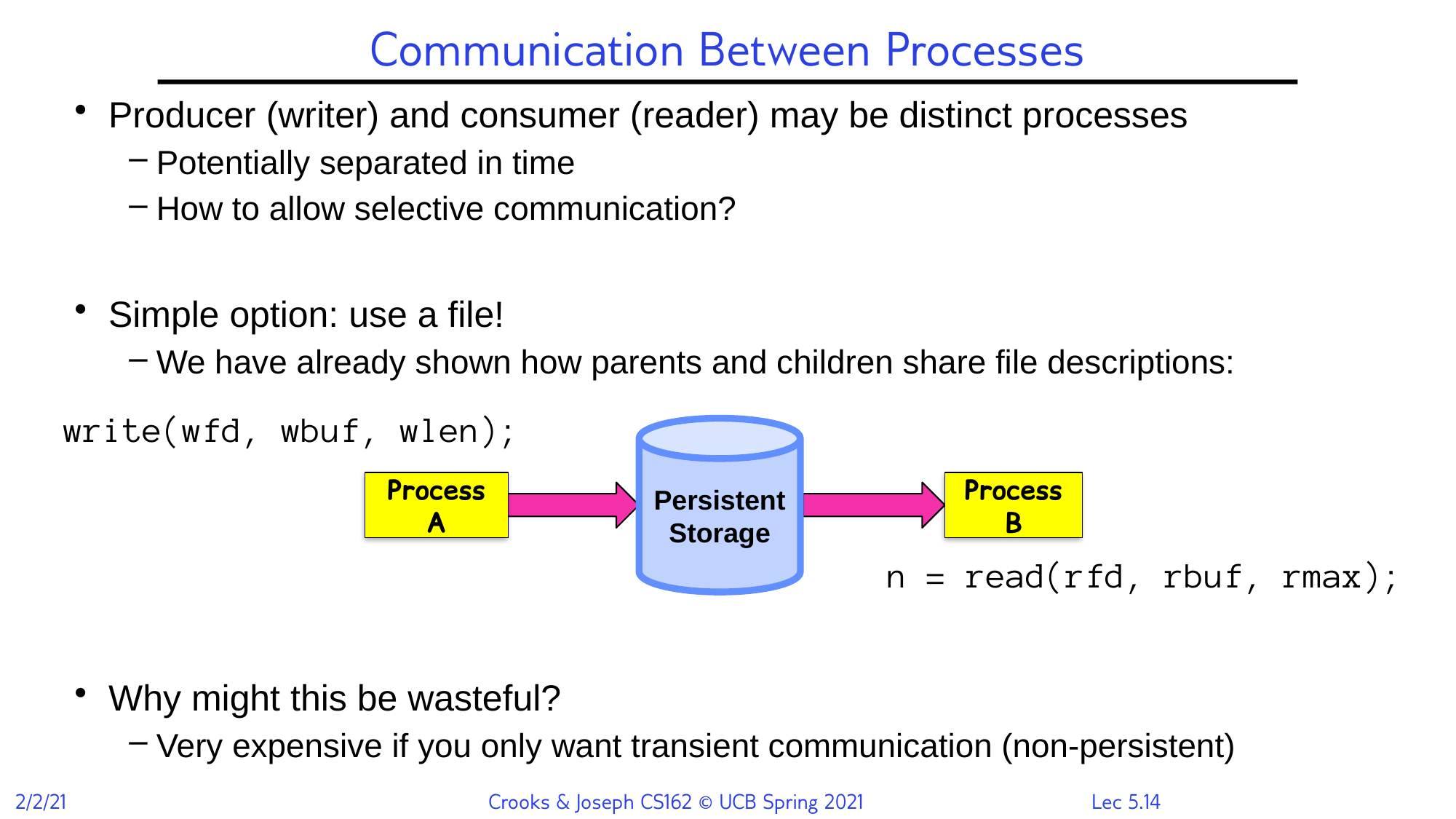

# Communication Between Processes
Producer (writer) and consumer (reader) may be distinct processes
Potentially separated in time
How to allow selective communication?

Simple option: use a file!
We have already shown how parents and children share file descriptions:

Why might this be wasteful?
Very expensive if you only want transient communication (non-persistent)

write(wfd, wbuf, wlen);
Persistent Storage
Process A
Process B

n = read(rfd, rbuf, rmax);